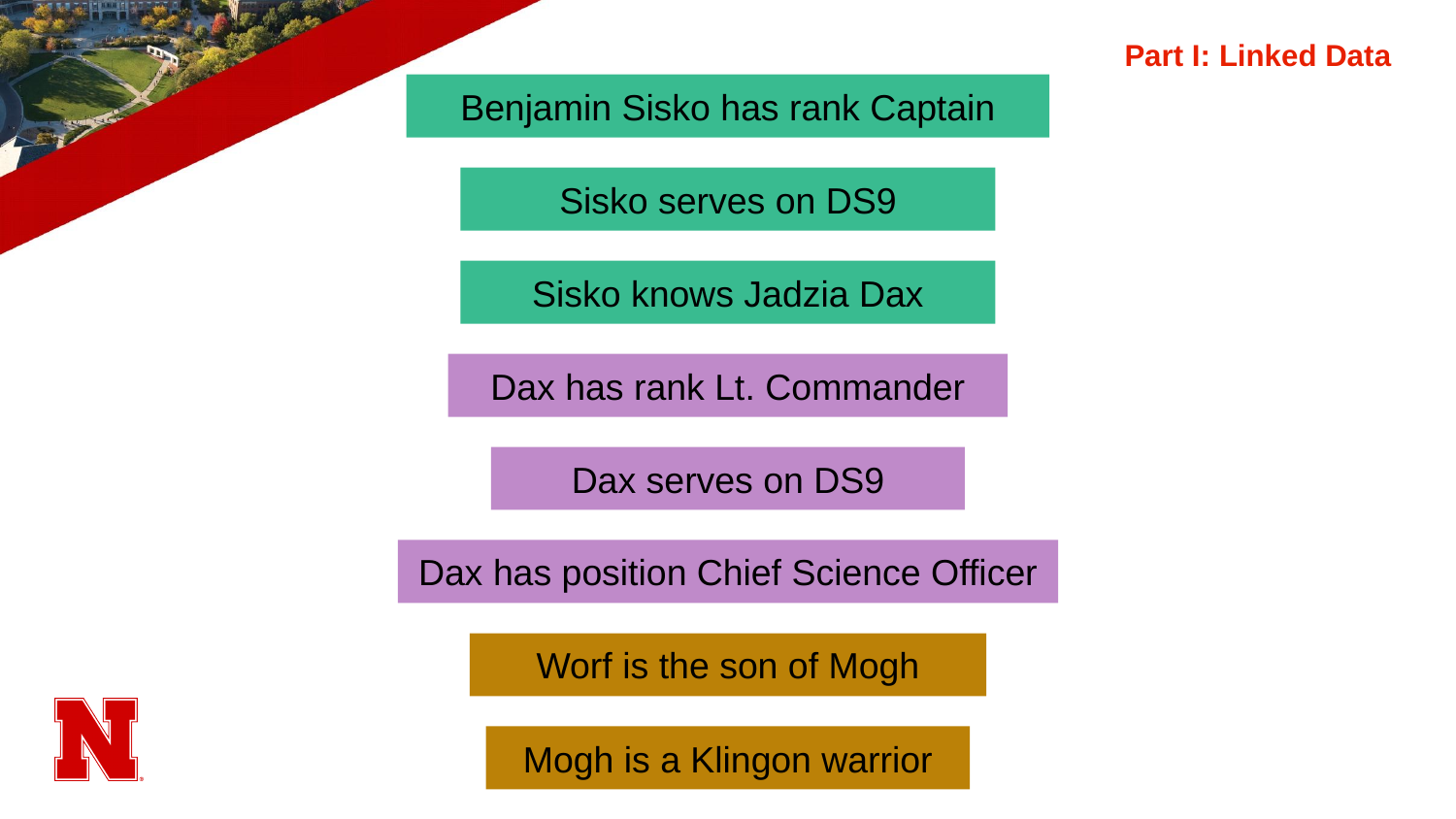

# Part I: Linked Data
Benjamin Sisko has rank Captain
Sisko serves on DS9
Sisko knows Jadzia Dax
Dax has rank Lt. Commander
Dax serves on DS9
Dax has position Chief Science Officer
Worf is the son of Mogh
Mogh is a Klingon warrior